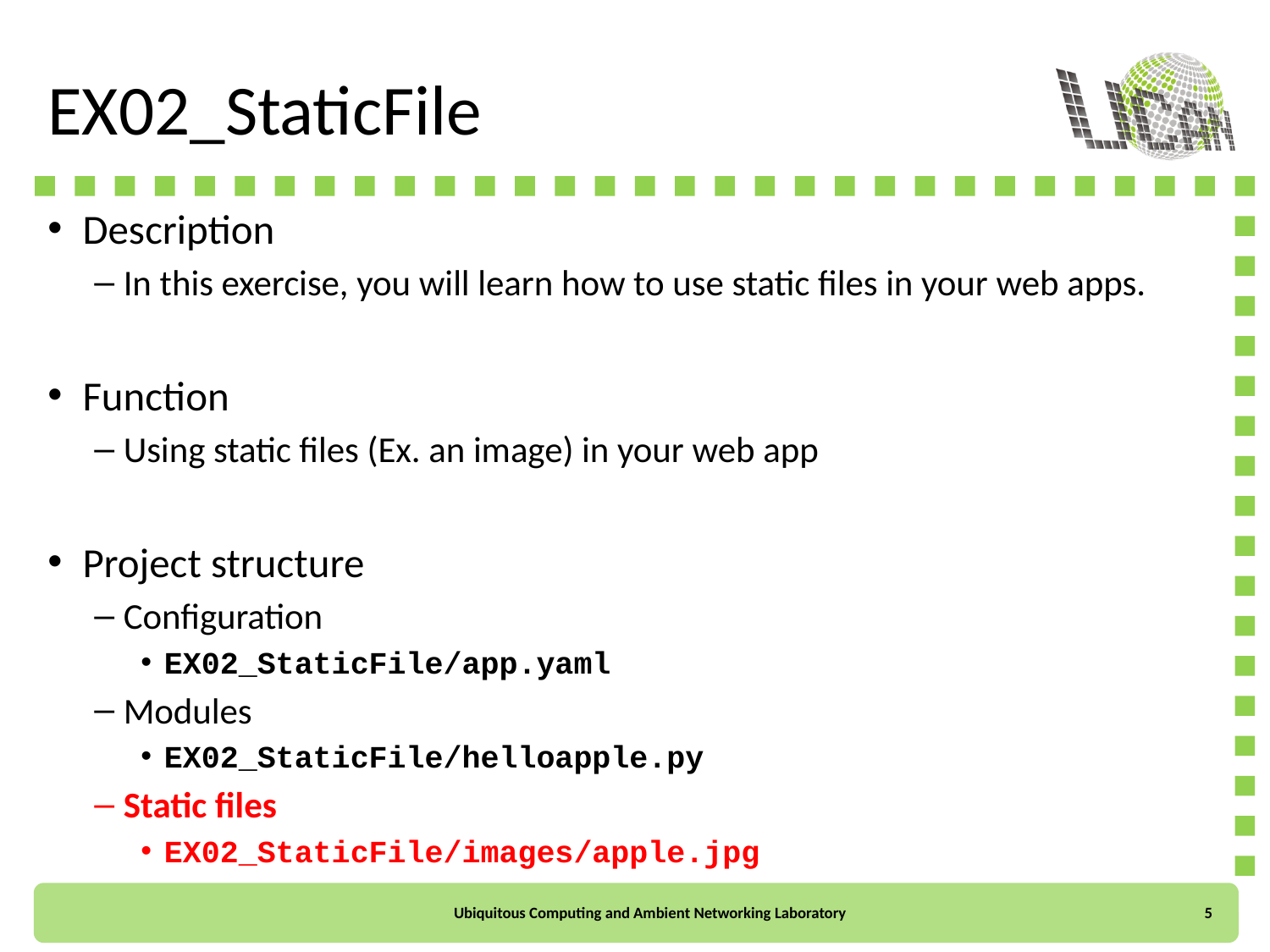

# EX02_StaticFile
Description
In this exercise, you will learn how to use static files in your web apps.

Function
Using static files (Ex. an image) in your web app

Project structure
Configuration
EX02_StaticFile/app.yaml
Modules
EX02_StaticFile/helloapple.py
Static files
EX02_StaticFile/images/apple.jpg

5
Ubiquitous Computing and Ambient Networking Laboratory